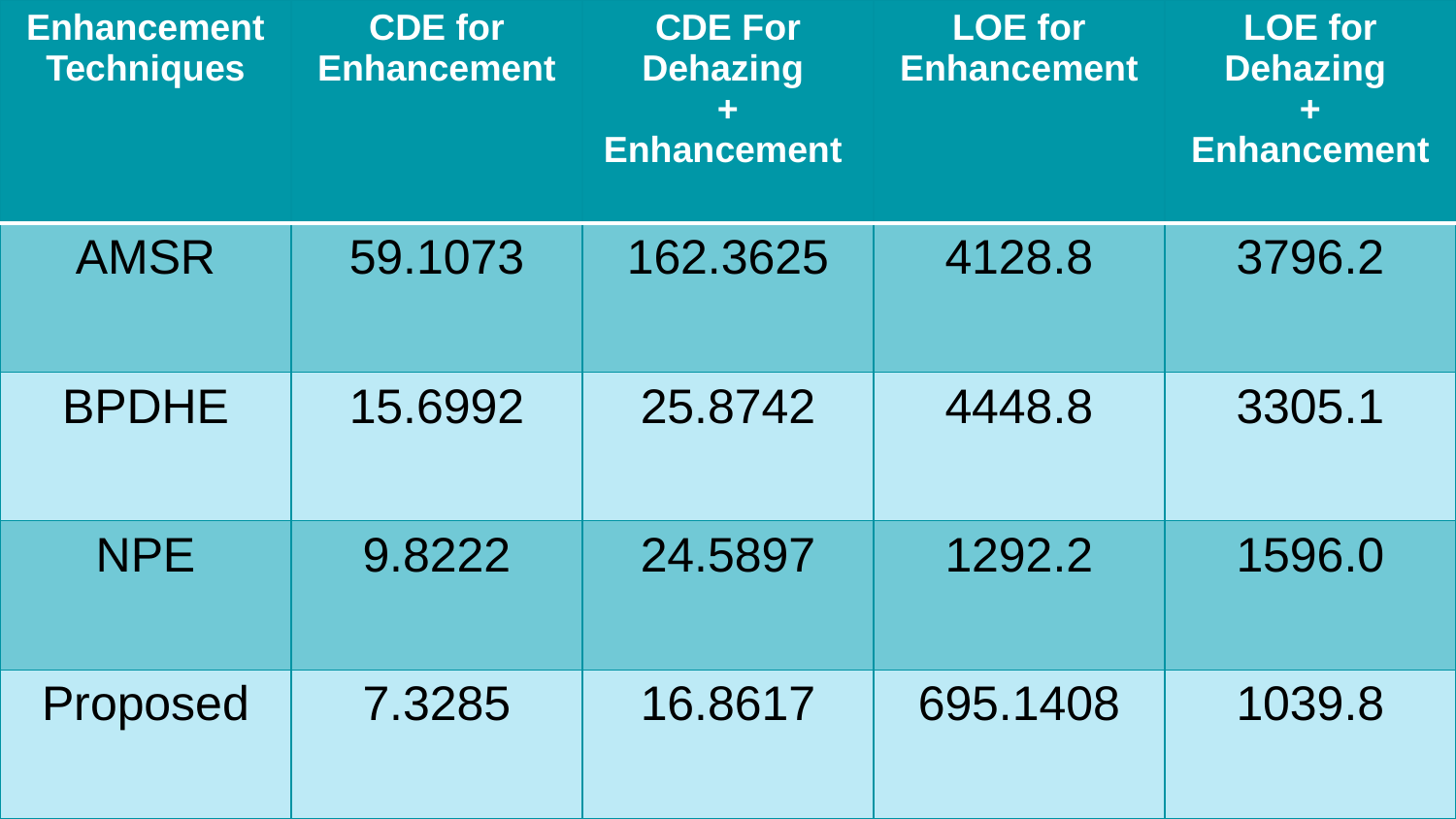

| Enhancement Techniques | CDE for Enhancement | CDE For Dehazing + Enhancement | LOE for Enhancement | LOE for Dehazing + Enhancement |
| --- | --- | --- | --- | --- |
| AMSR | 59.1073 | 162.3625 | 4128.8 | 3796.2 |
| BPDHE | 15.6992 | 25.8742 | 4448.8 | 3305.1 |
| NPE | 9.8222 | 24.5897 | 1292.2 | 1596.0 |
| Proposed | 7.3285 | 16.8617 | 695.1408 | 1039.8 |